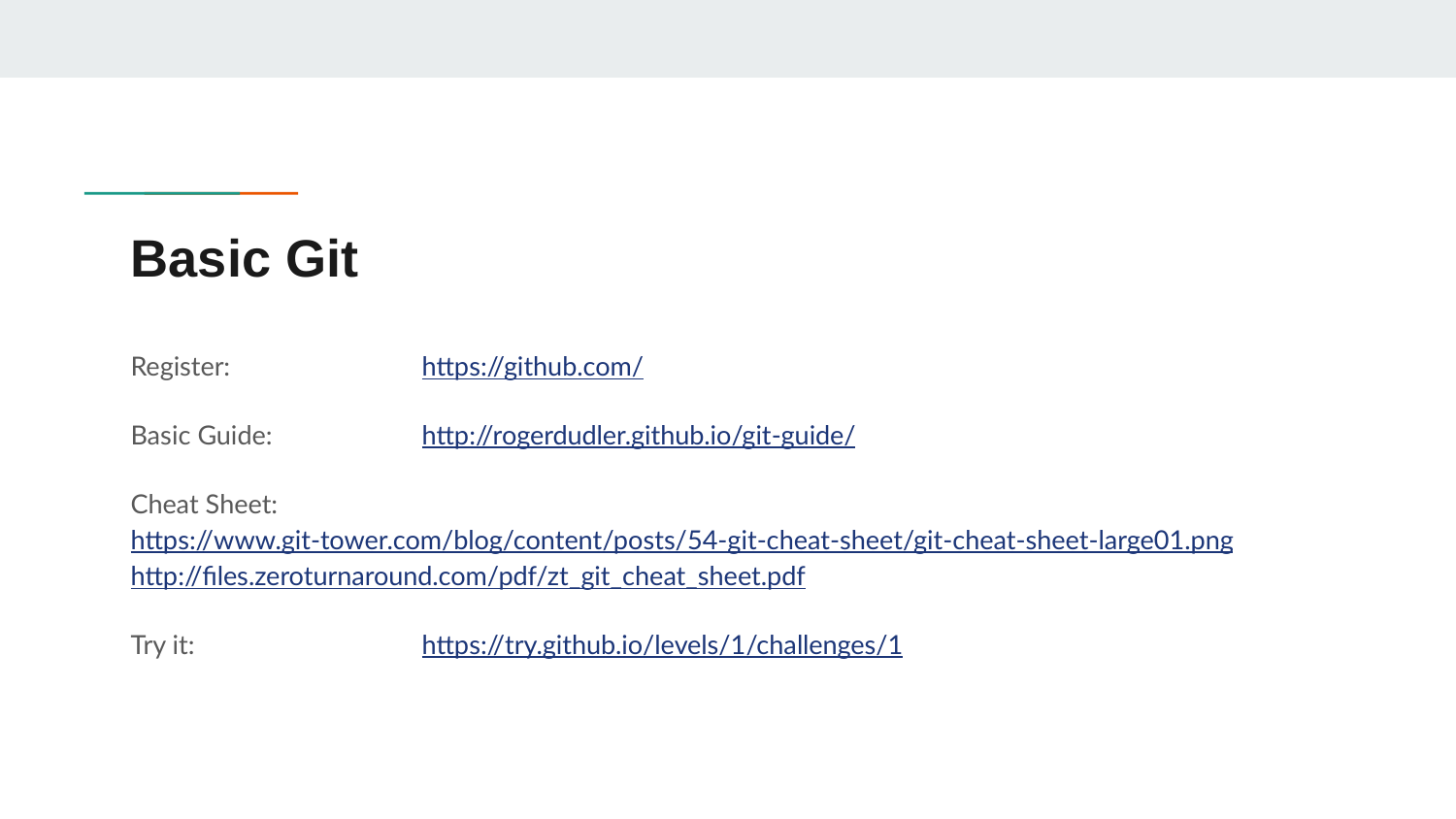

# Basic Git
Register:		https://github.com/
Basic Guide: 	http://rogerdudler.github.io/git-guide/
Cheat Sheet:	https://www.git-tower.com/blog/content/posts/54-git-cheat-sheet/git-cheat-sheet-large01.png
http://files.zeroturnaround.com/pdf/zt_git_cheat_sheet.pdf
Try it: 		https://try.github.io/levels/1/challenges/1